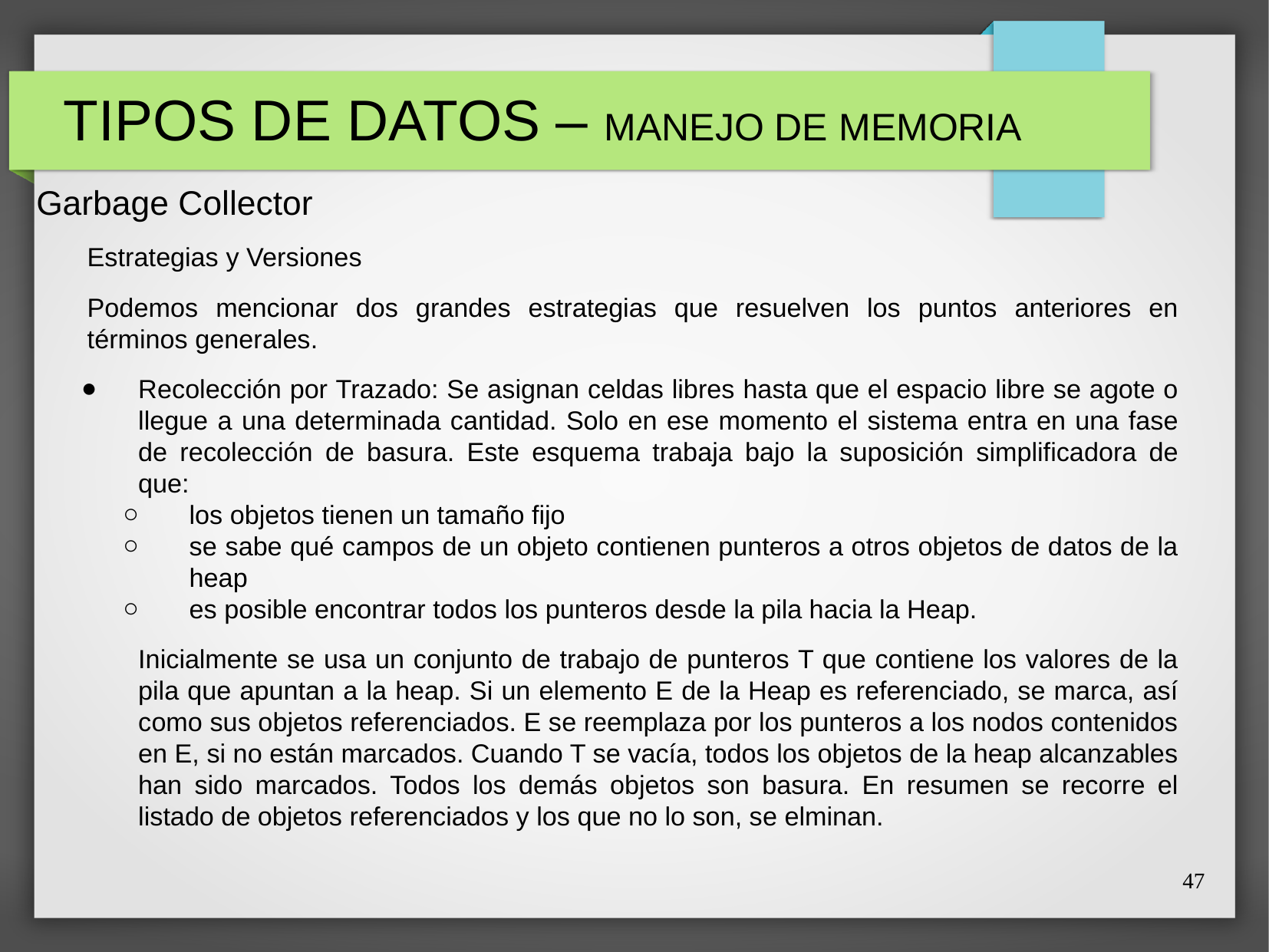

# TIPOS DE DATOS – MANEJO DE MEMORIA
Garbage Collector
Estrategias y Versiones
Podemos mencionar dos grandes estrategias que resuelven los puntos anteriores en términos generales.
Recolección por Trazado: Se asignan celdas libres hasta que el espacio libre se agote o llegue a una determinada cantidad. Solo en ese momento el sistema entra en una fase de recolección de basura. Este esquema trabaja bajo la suposición simplificadora de que:
los objetos tienen un tamaño fijo
se sabe qué campos de un objeto contienen punteros a otros objetos de datos de la heap
es posible encontrar todos los punteros desde la pila hacia la Heap.
Inicialmente se usa un conjunto de trabajo de punteros T que contiene los valores de la pila que apuntan a la heap. Si un elemento E de la Heap es referenciado, se marca, así como sus objetos referenciados. E se reemplaza por los punteros a los nodos contenidos en E, si no están marcados. Cuando T se vacía, todos los objetos de la heap alcanzables han sido marcados. Todos los demás objetos son basura. En resumen se recorre el listado de objetos referenciados y los que no lo son, se elminan.
47